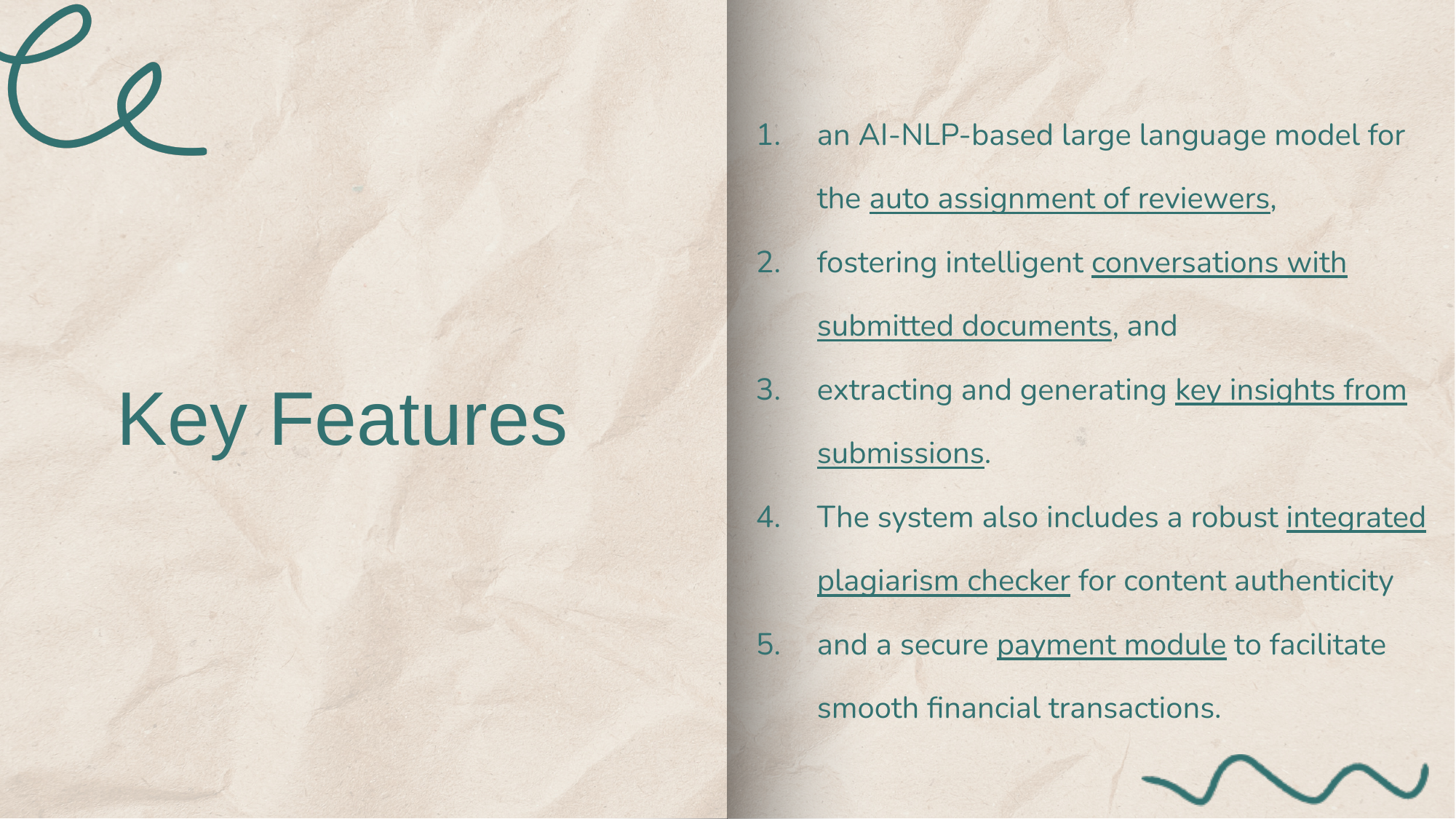

an AI-NLP-based large language model for the auto assignment of reviewers,
fostering intelligent conversations with submitted documents, and
extracting and generating key insights from submissions.
The system also includes a robust integrated plagiarism checker for content authenticity
and a secure payment module to facilitate smooth financial transactions.
Key Features